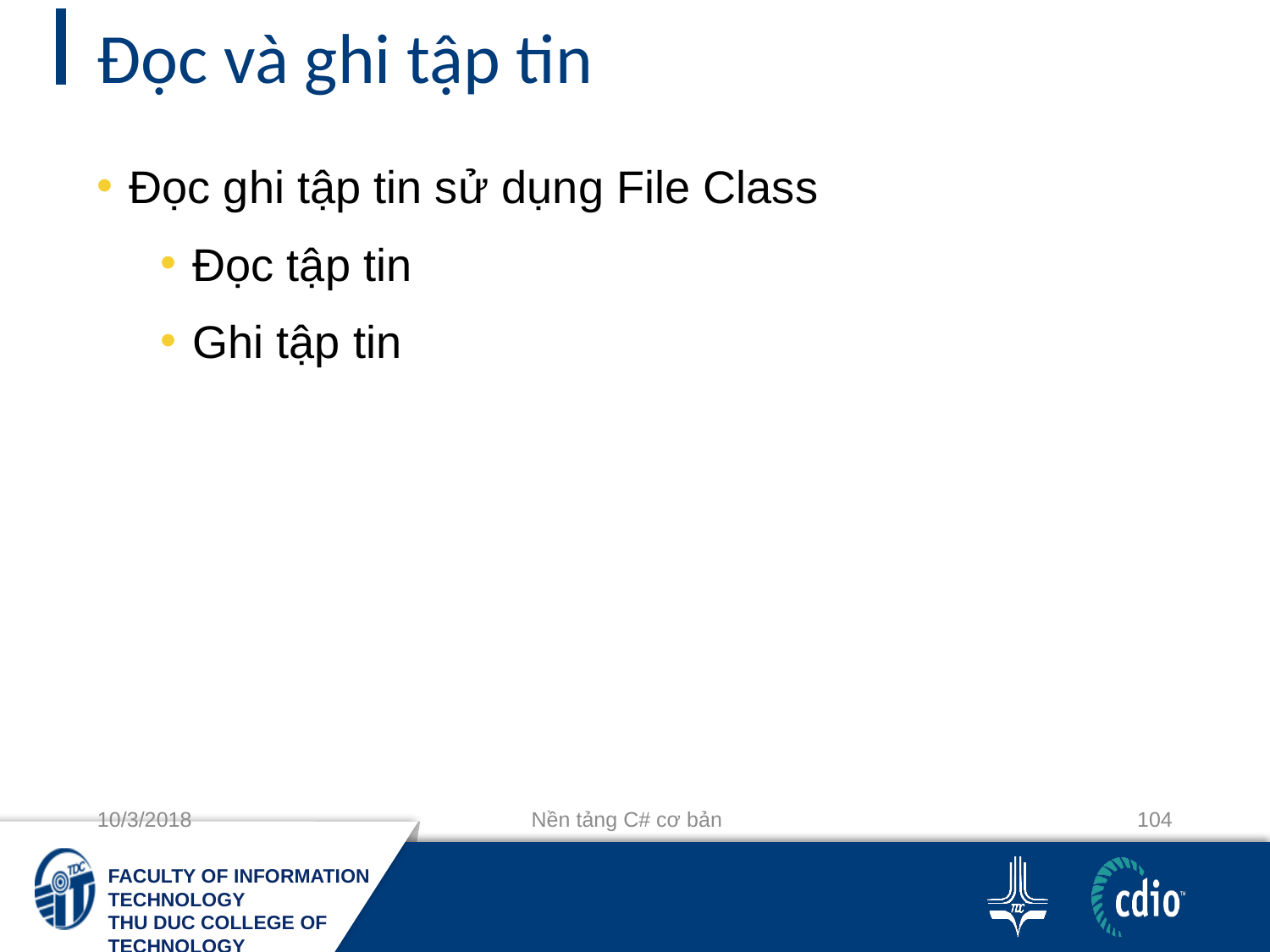

# Đọc và ghi tập tin
Đọc ghi tập tin sử dụng File Class
Đọc tập tin
Ghi tập tin
10/3/2018
Nền tảng C# cơ bản
104